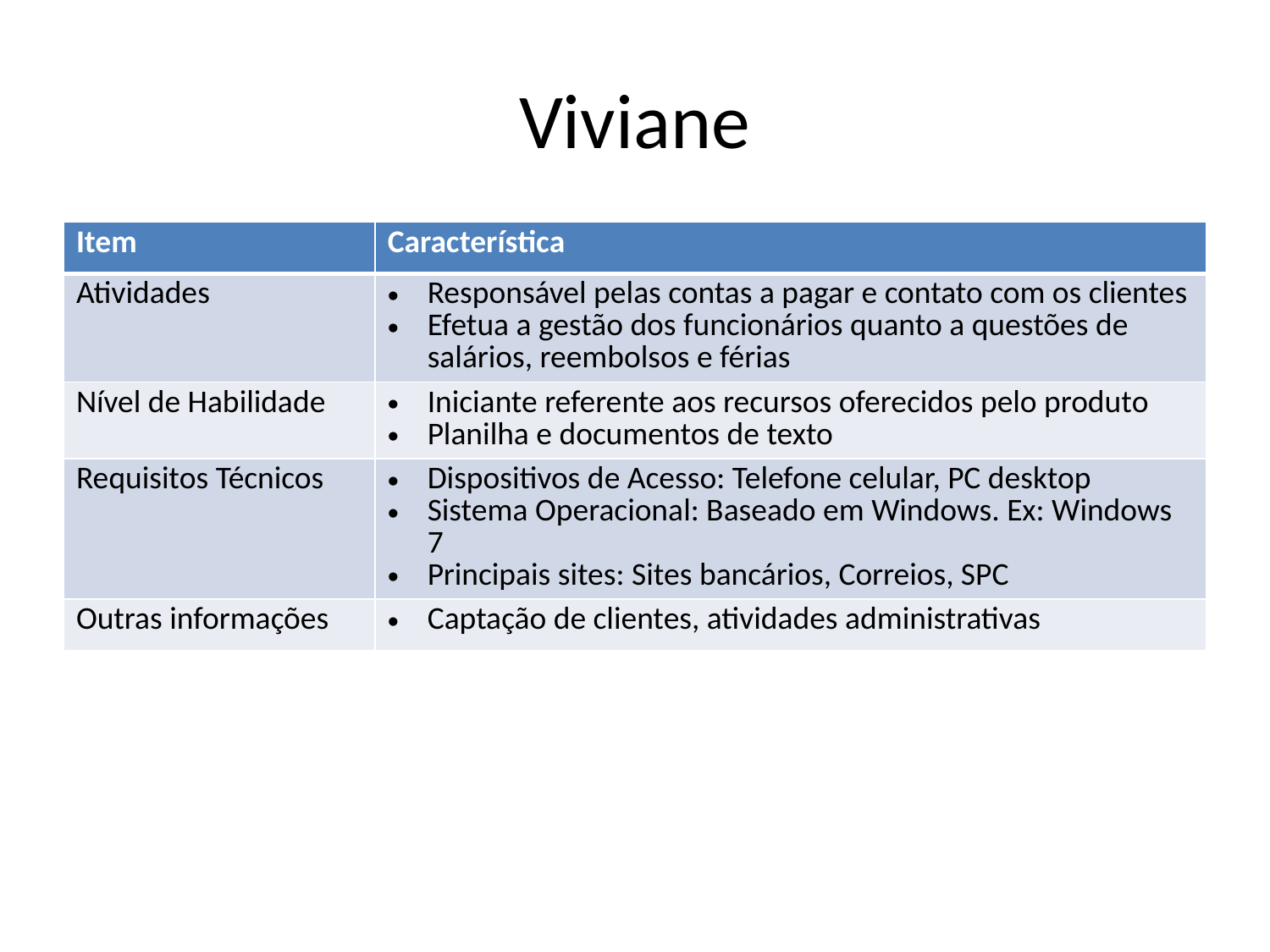

# Viviane
| Item | Característica |
| --- | --- |
| Atividades | Responsável pelas contas a pagar e contato com os clientes Efetua a gestão dos funcionários quanto a questões de salários, reembolsos e férias |
| Nível de Habilidade | Iniciante referente aos recursos oferecidos pelo produto Planilha e documentos de texto |
| Requisitos Técnicos | Dispositivos de Acesso: Telefone celular, PC desktop Sistema Operacional: Baseado em Windows. Ex: Windows 7 Principais sites: Sites bancários, Correios, SPC |
| Outras informações | Captação de clientes, atividades administrativas |